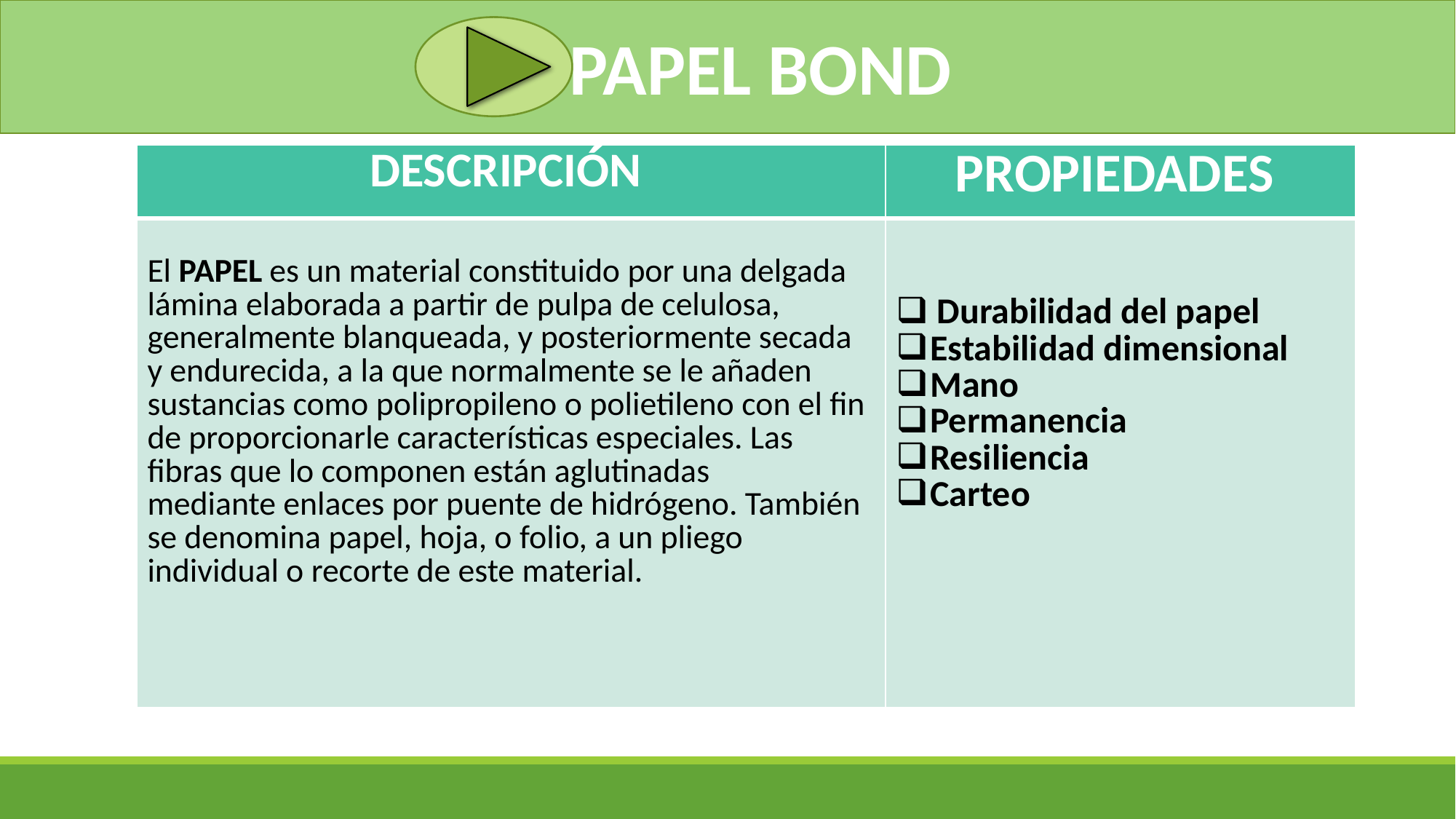

PAPEL BOND
| DESCRIPCIÓN | PROPIEDADES |
| --- | --- |
| El PAPEL es un material constituido por una delgada lámina elaborada a partir de pulpa de celulosa, generalmente blanqueada, y posteriormente secada y endurecida, a la que normalmente se le añaden sustancias como polipropileno o polietileno con el fin de proporcionarle características especiales. Las fibras que lo componen están aglutinadas mediante enlaces por puente de hidrógeno. También se denomina papel, hoja, o folio, a un pliego individual o recorte de este material. | Durabilidad del papel Estabilidad dimensional Mano Permanencia Resiliencia Carteo |